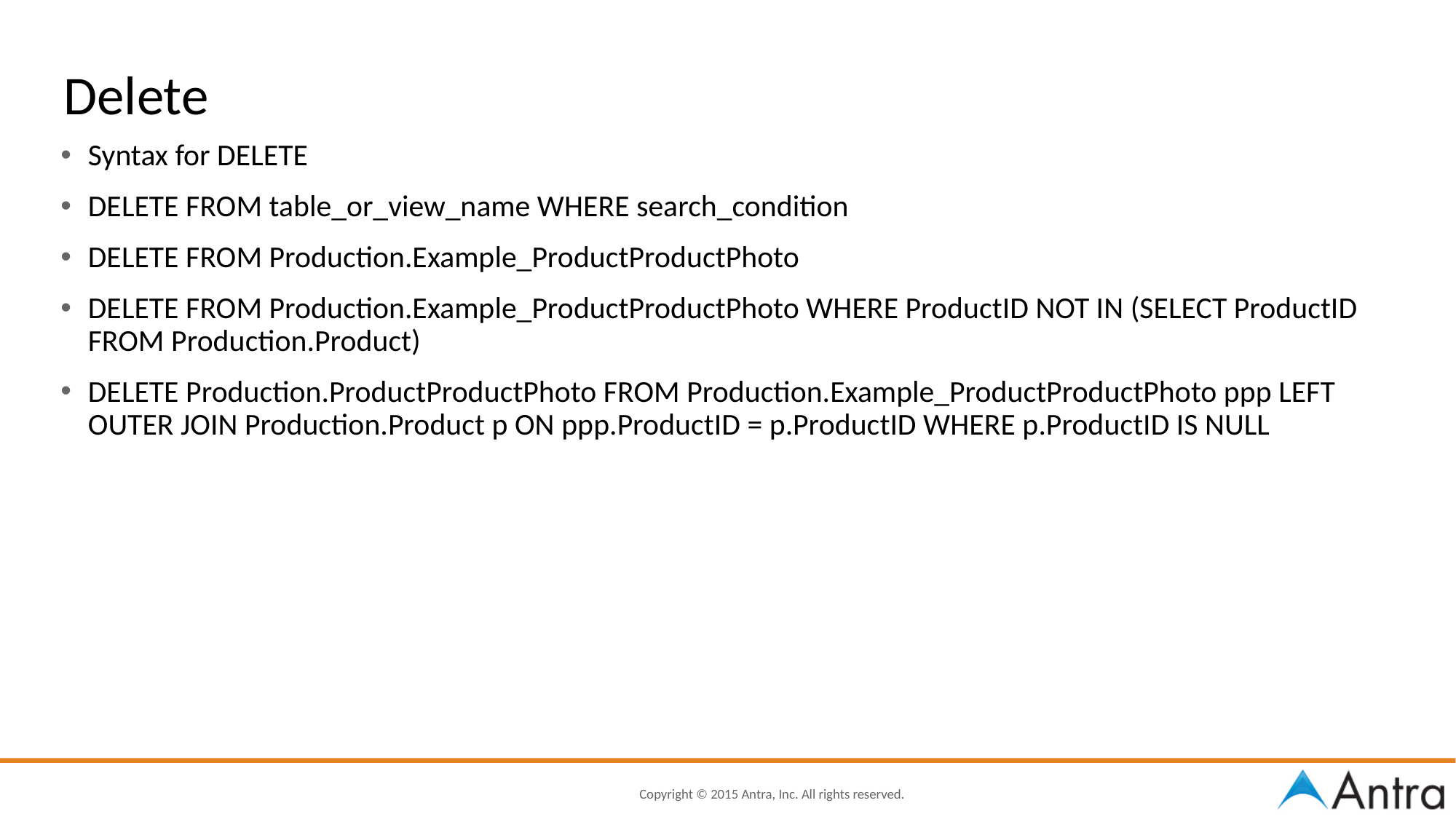

# Delete
Syntax for DELETE
DELETE FROM table_or_view_name WHERE search_condition
DELETE FROM Production.Example_ProductProductPhoto
DELETE FROM Production.Example_ProductProductPhoto WHERE ProductID NOT IN (SELECT ProductID FROM Production.Product)
DELETE Production.ProductProductPhoto FROM Production.Example_ProductProductPhoto ppp LEFT OUTER JOIN Production.Product p ON ppp.ProductID = p.ProductID WHERE p.ProductID IS NULL